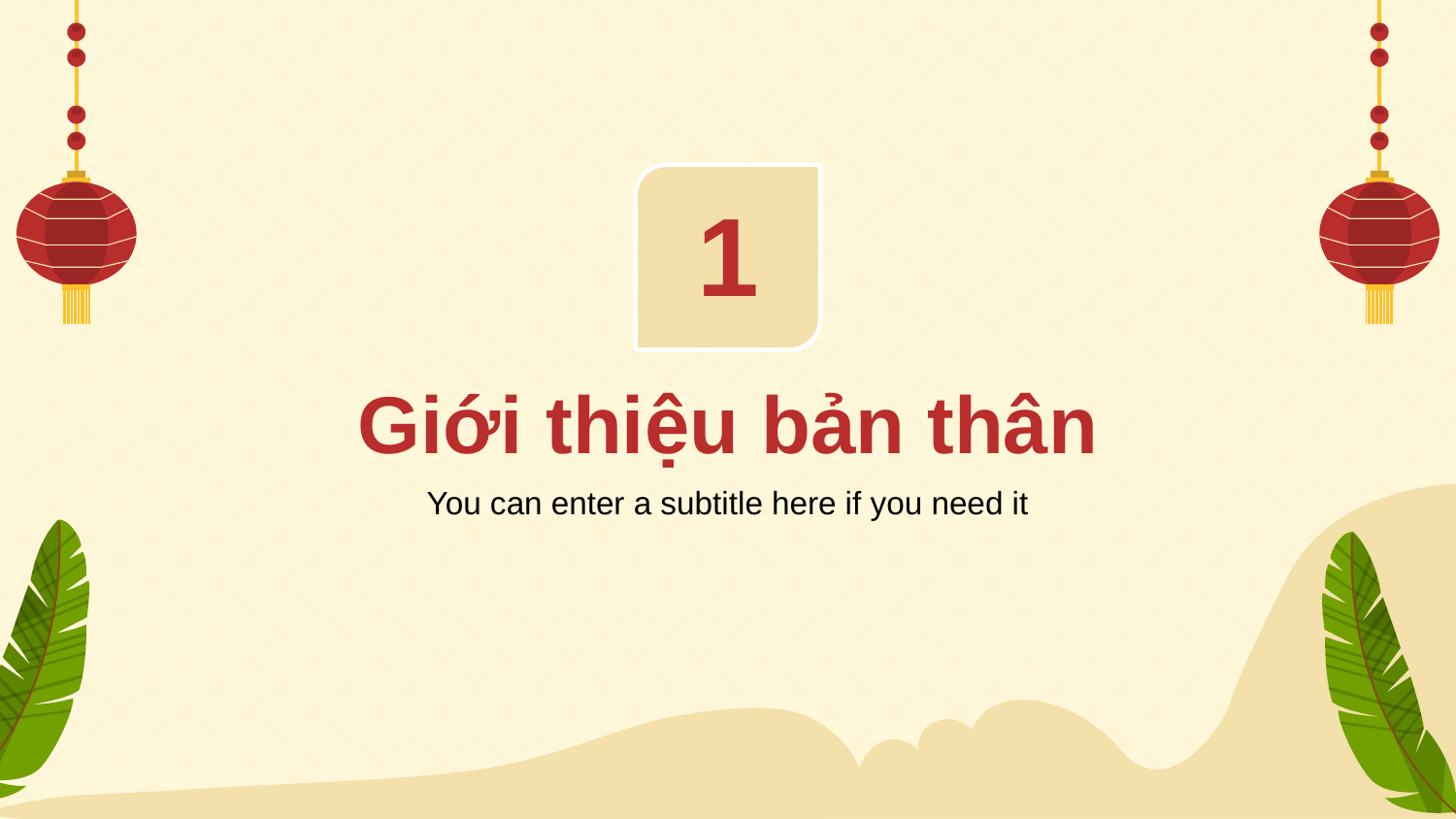

1
# Giới thiệu bản thân
You can enter a subtitle here if you need it